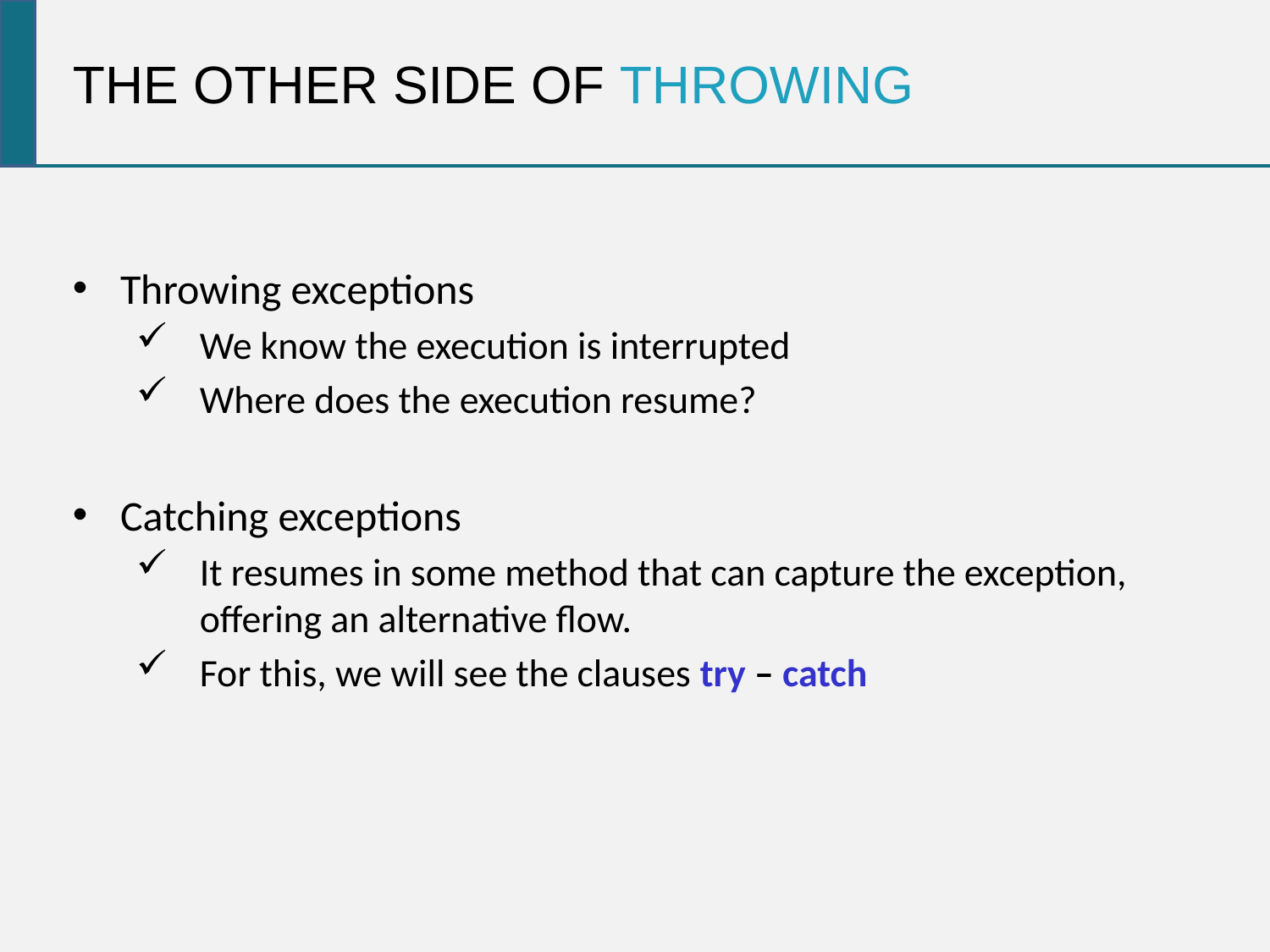

The other side of throwing

Throwing exceptions
We know the execution is interrupted
Where does the execution resume?

Catching exceptions
It resumes in some method that can capture the exception, offering an alternative flow.
For this, we will see the clauses try – catch